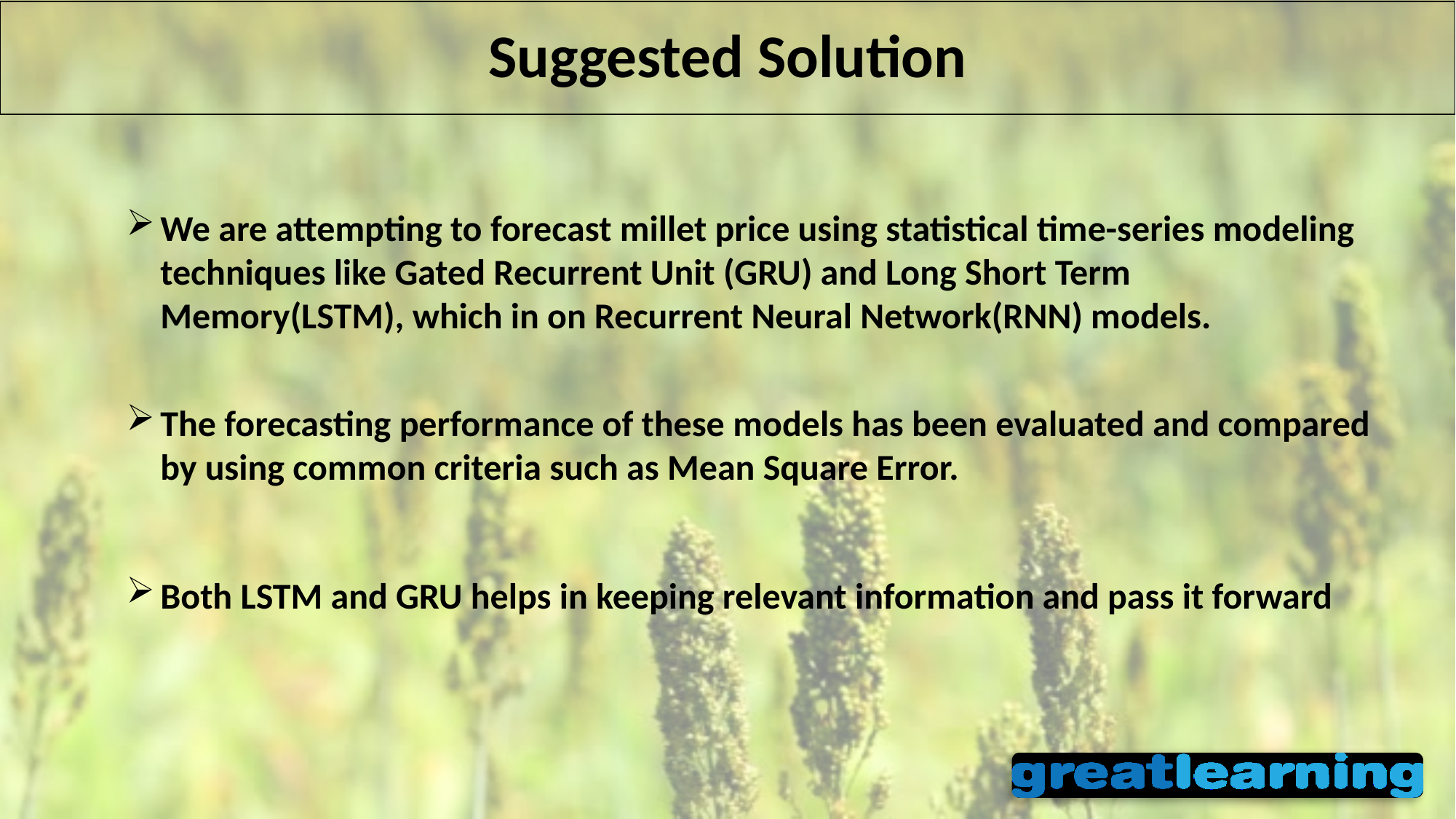

Suggested Solution
We are attempting to forecast millet price using statistical time-series modeling techniques like Gated Recurrent Unit (GRU) and Long Short Term Memory(LSTM), which in on Recurrent Neural Network(RNN) models.
The forecasting performance of these models has been evaluated and compared by using common criteria such as Mean Square Error.
Both LSTM and GRU helps in keeping relevant information and pass it forward